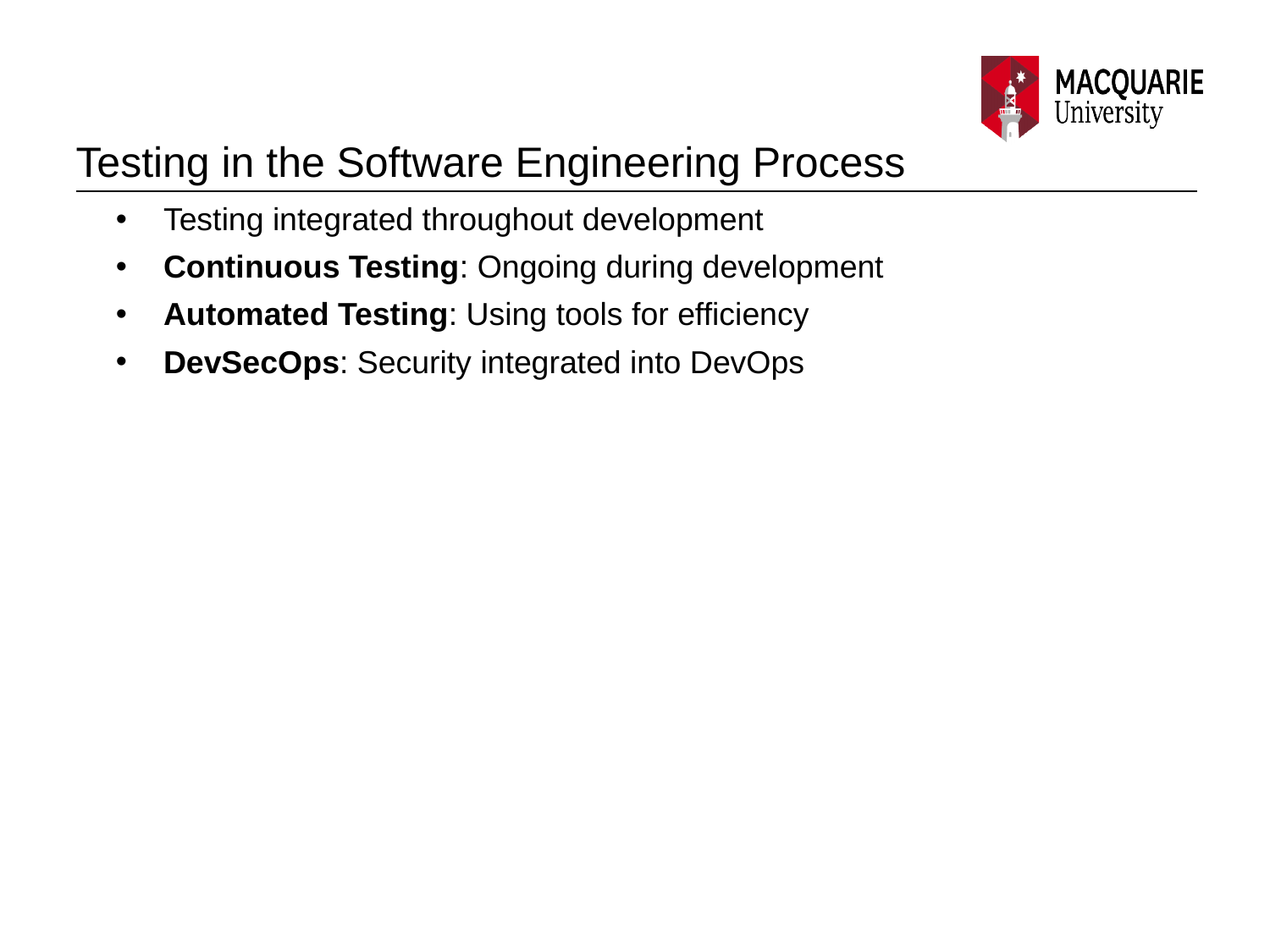

# Testing in the Software Engineering Process
Testing integrated throughout development
Continuous Testing: Ongoing during development
Automated Testing: Using tools for efficiency
DevSecOps: Security integrated into DevOps